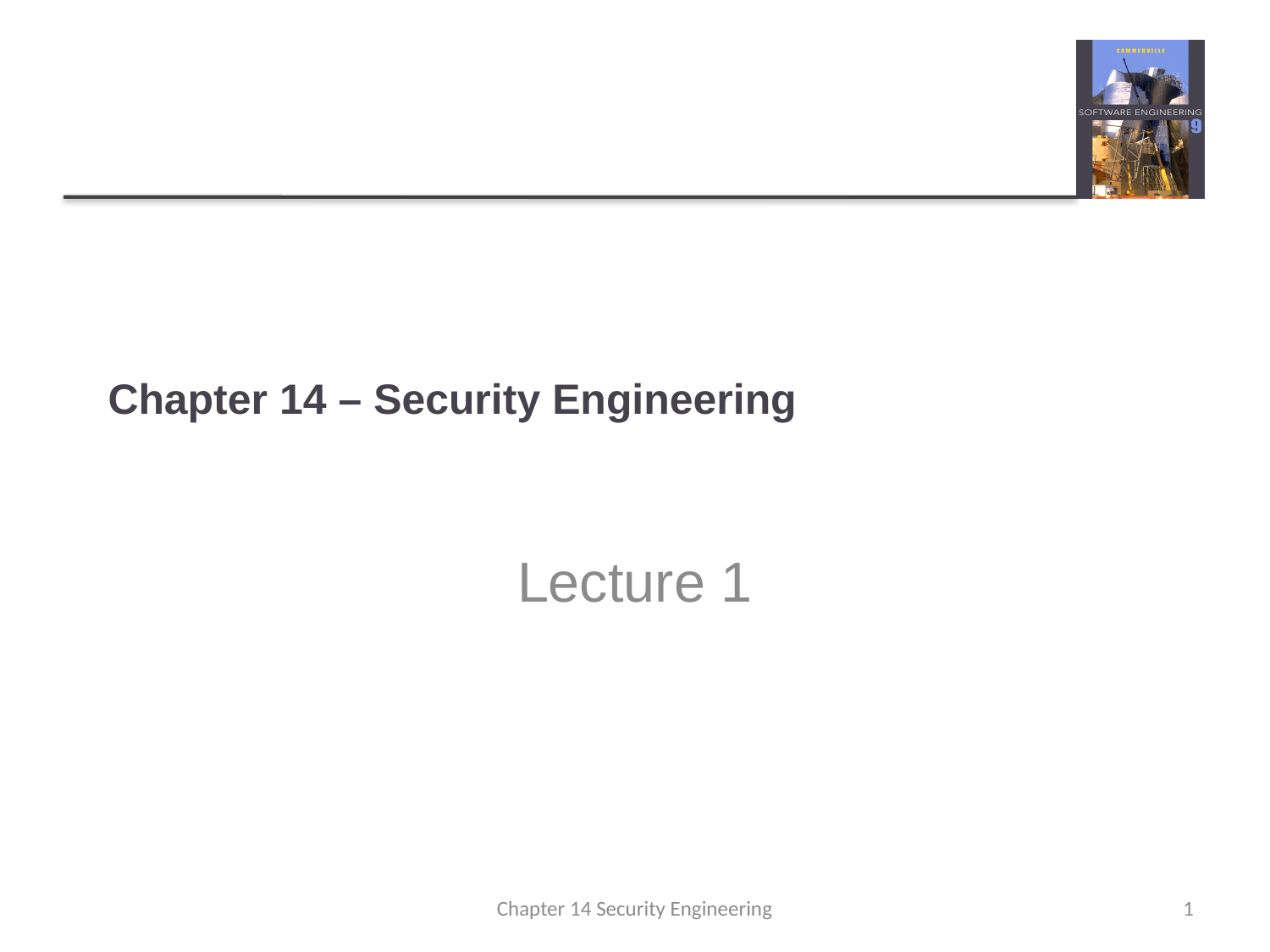

# Chapter 14 – Security Engineering
Lecture 1
Chapter 14 Security Engineering
1